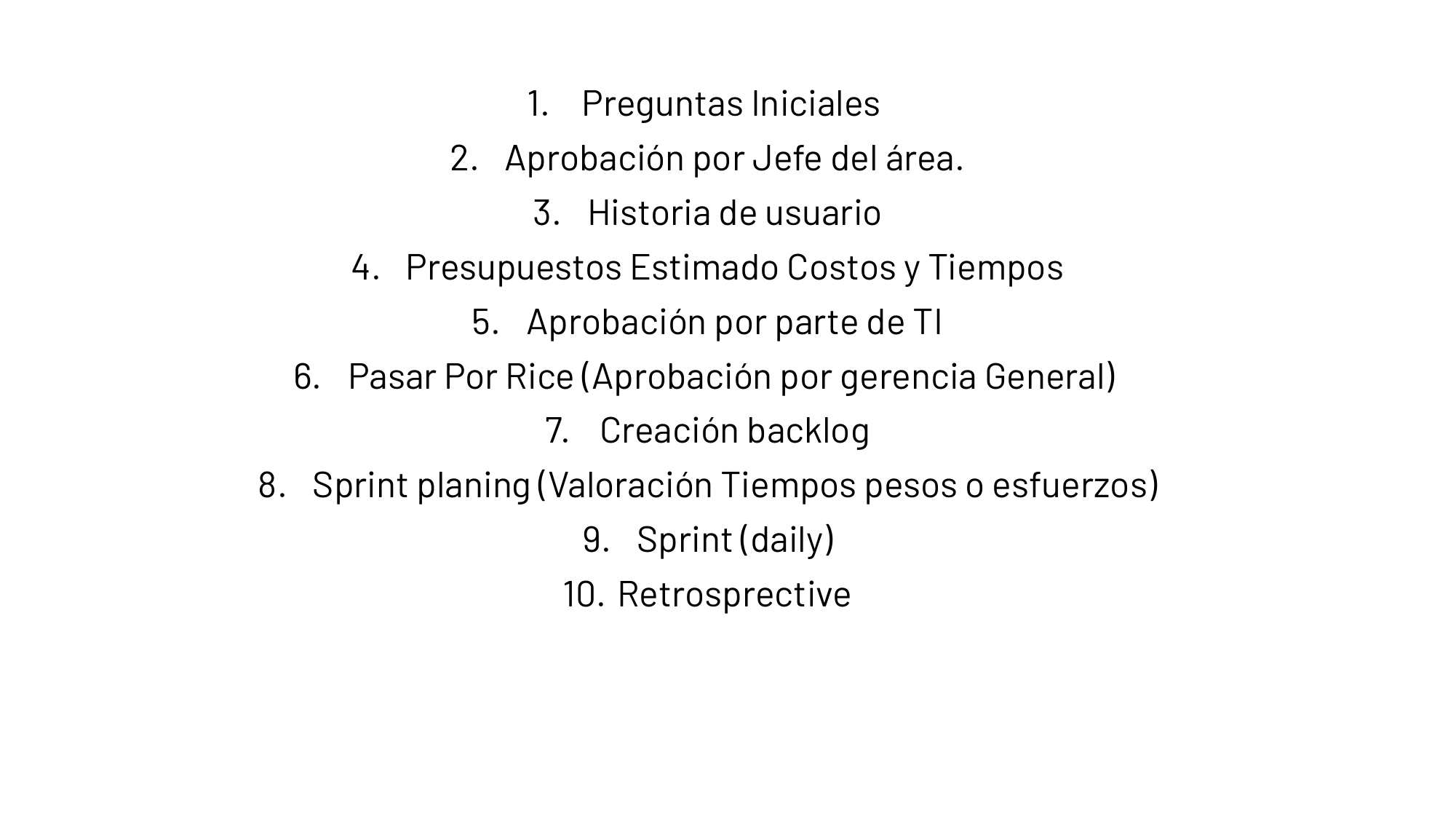

Preguntas Iniciales
Aprobación por Jefe del área.
Historia de usuario
Presupuestos Estimado Costos y Tiempos
Aprobación por parte de TI
Pasar Por Rice (Aprobación por gerencia General)
Creación backlog
Sprint planing (Valoración Tiempos pesos o esfuerzos)
Sprint (daily)
Retrosprective